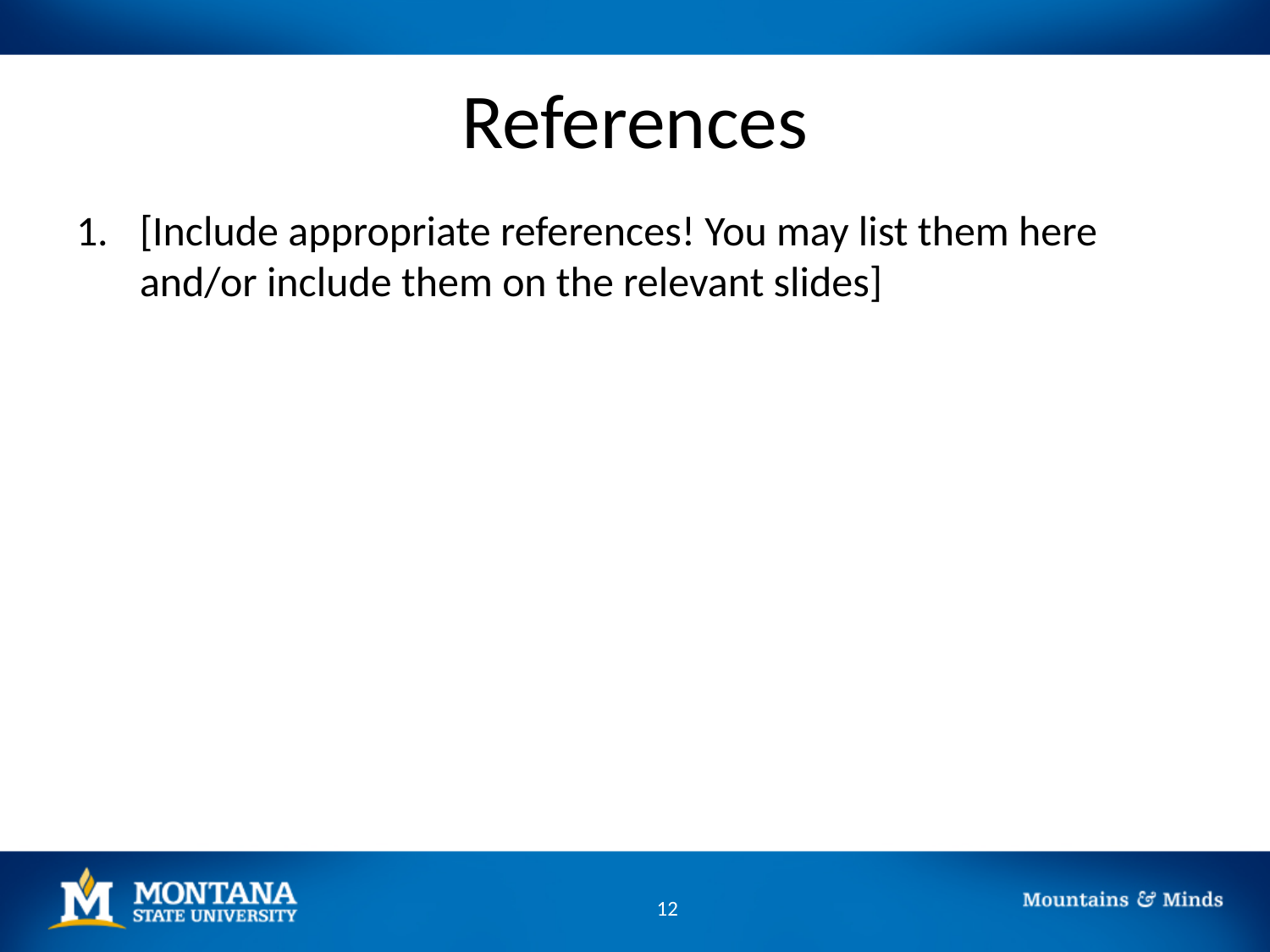

# References
[Include appropriate references! You may list them here and/or include them on the relevant slides]
12